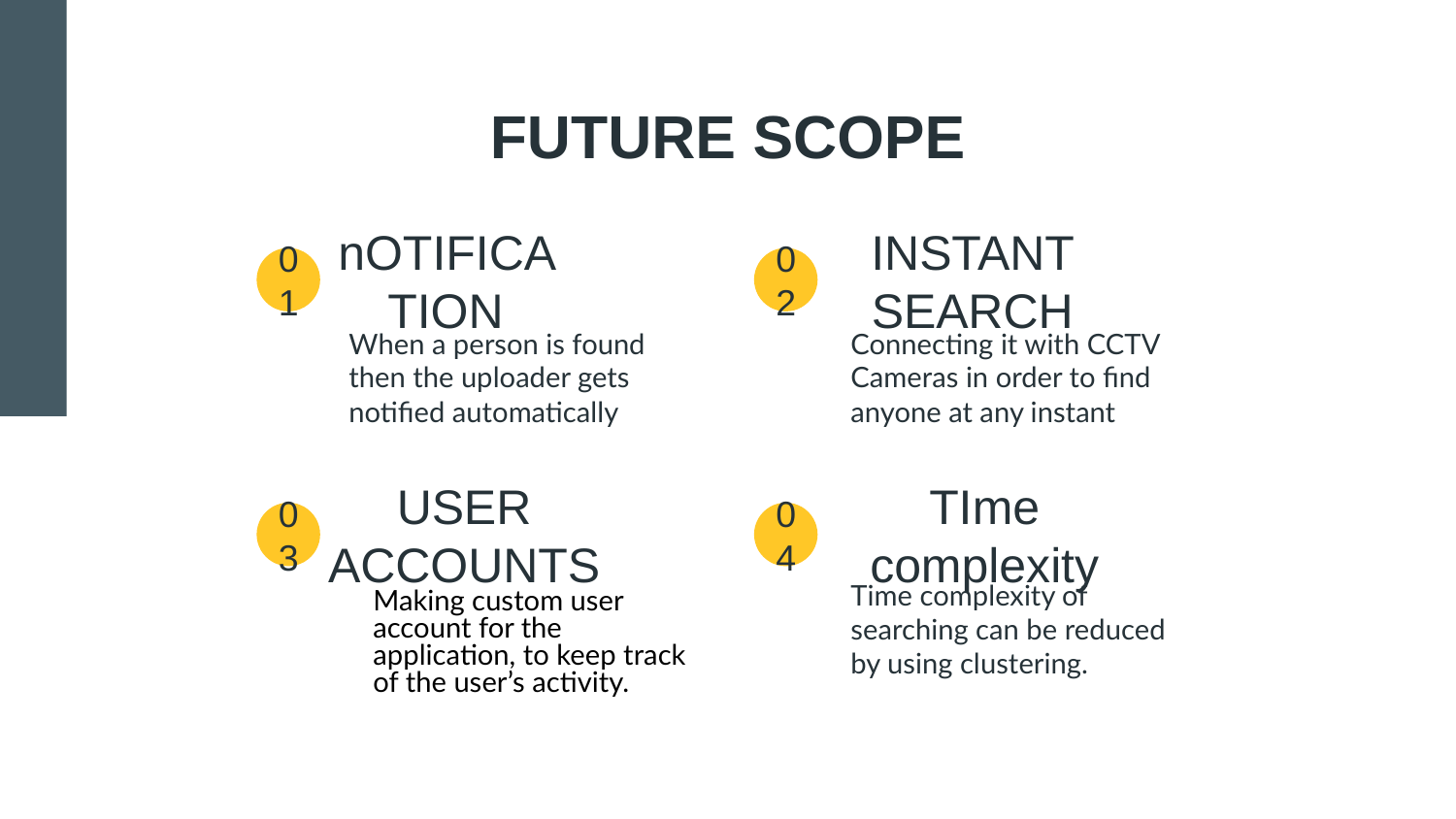

# FUTURE SCOPE

01
nOTIFICATION
02
INSTANT SEARCH
When a person is found then the uploader gets notified automatically
Connecting it with CCTV Cameras in order to find anyone at any instant

03
USER ACCOUNTS
04
TIme complexity
Time complexity of searching can be reduced by using clustering.
Making custom user account for the application, to keep track of the user’s activity.